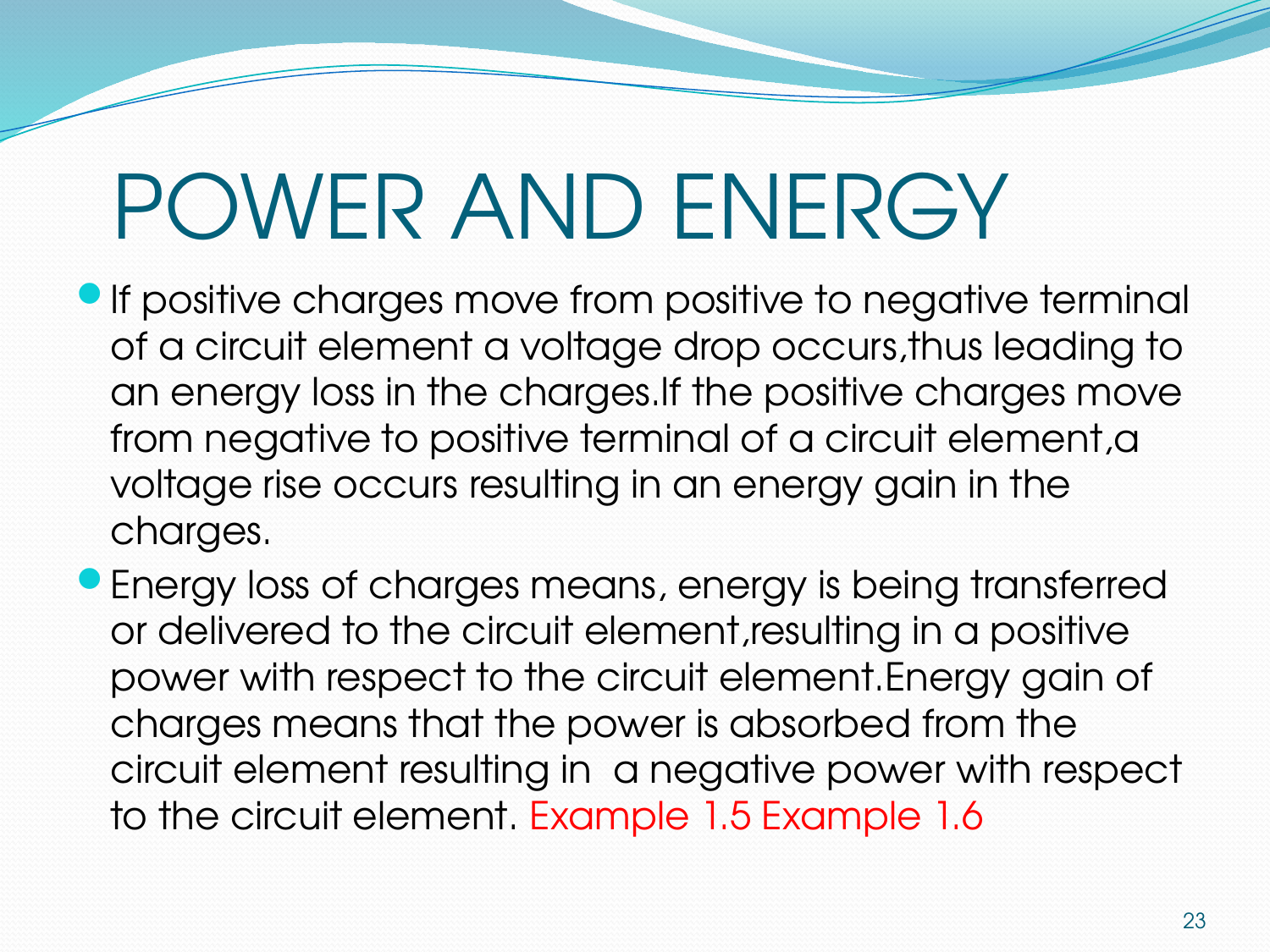

# POWER AND ENERGY
If positive charges move from positive to negative terminal of a circuit element a voltage drop occurs,thus leading to an energy loss in the charges.If the positive charges move from negative to positive terminal of a circuit element,a voltage rise occurs resulting in an energy gain in the charges.
Energy loss of charges means, energy is being transferred or delivered to the circuit element,resulting in a positive power with respect to the circuit element.Energy gain of charges means that the power is absorbed from the circuit element resulting in  a negative power with respect to the circuit element. Example 1.5 Example 1.6

23